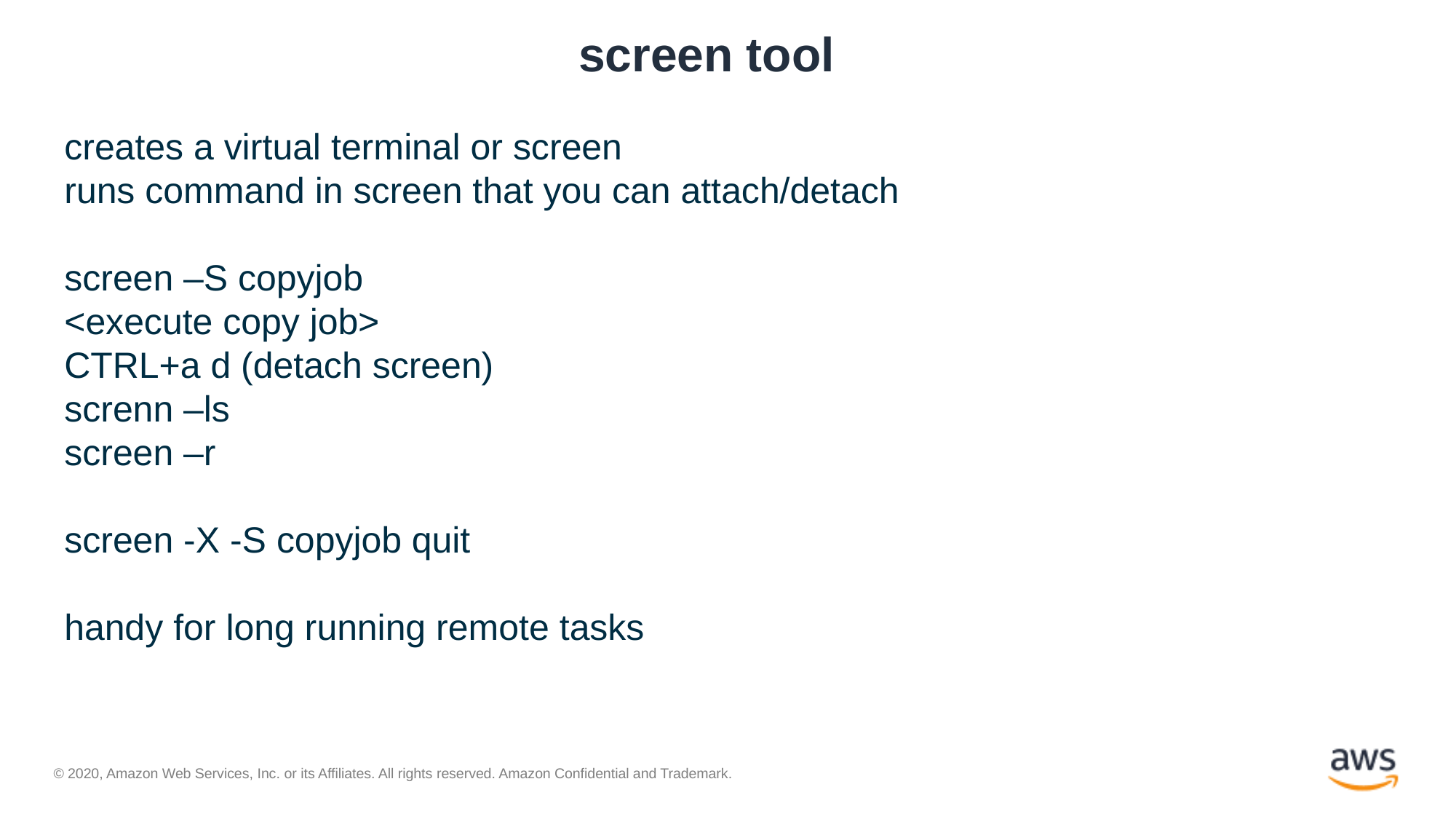

# screen tool
creates a virtual terminal or screen
runs command in screen that you can attach/detach

screen –S copyjob
<execute copy job>
CTRL+a d (detach screen)
screnn –ls
screen –r

screen -X -S copyjob quit

handy for long running remote tasks